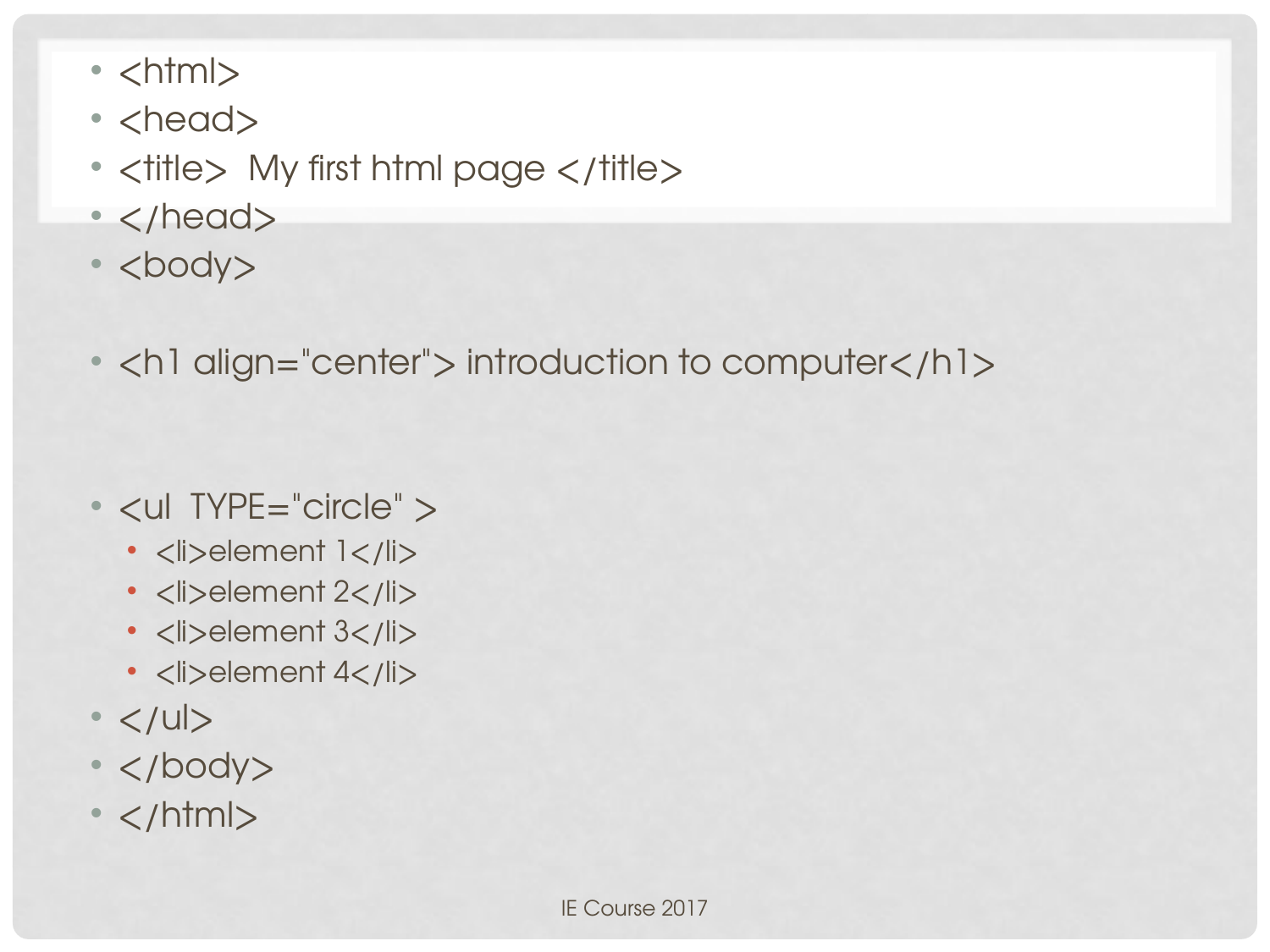

<html>
<head>
<title>  My first html page </title>
</head>
<body>

<h1 align="center"> introduction to computer</h1>

<ul  TYPE="circle" >
<li>element 1</li>
<li>element 2</li>
<li>element 3</li>
<li>element 4</li>
</ul>
</body>
</html>

IE Course 2017